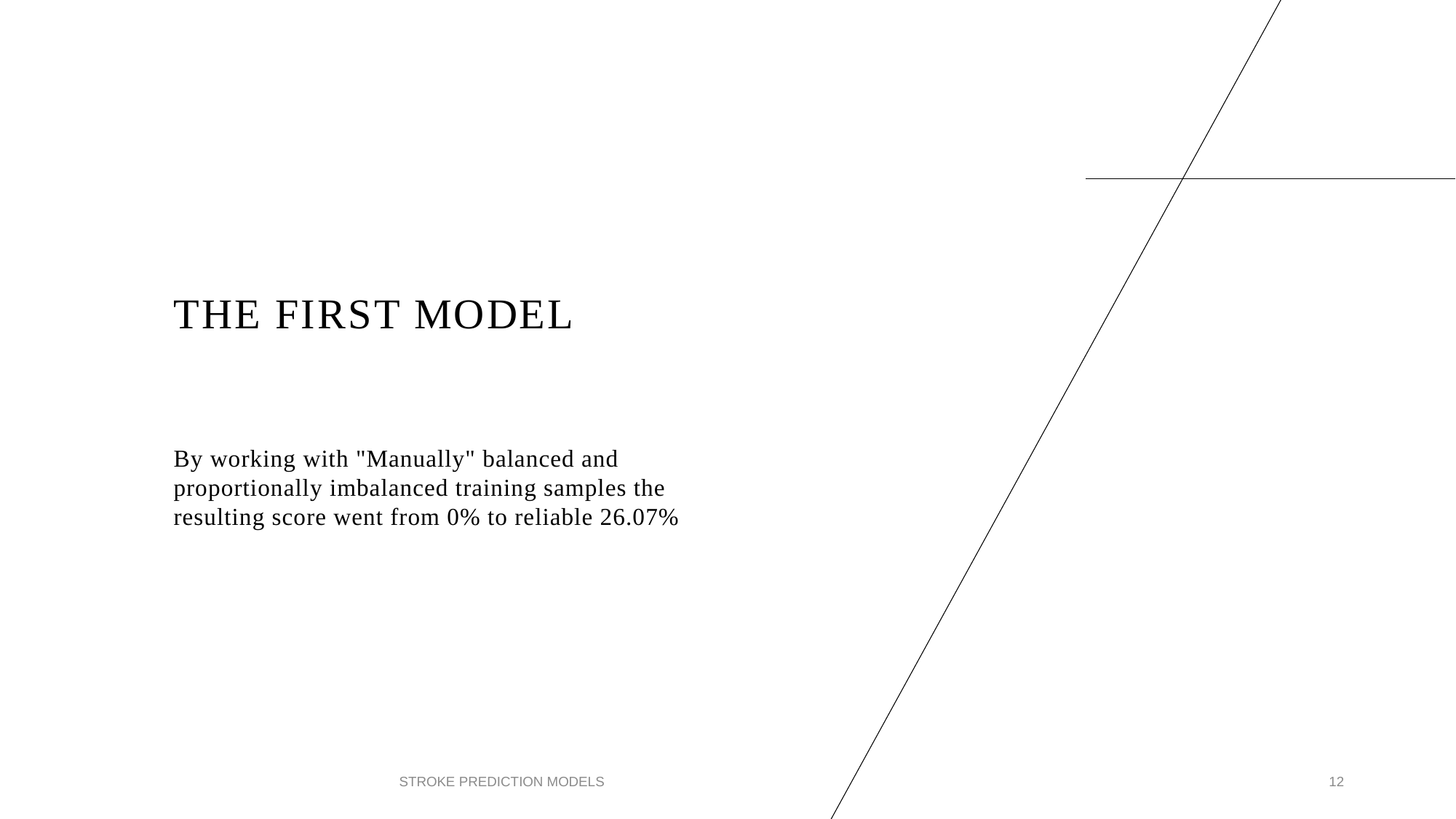

# The first model
By working with "Manually" balanced and proportionally imbalanced training samples the resulting score went from 0% to reliable 26.07%
STROKE PREDICTION MODELS
12